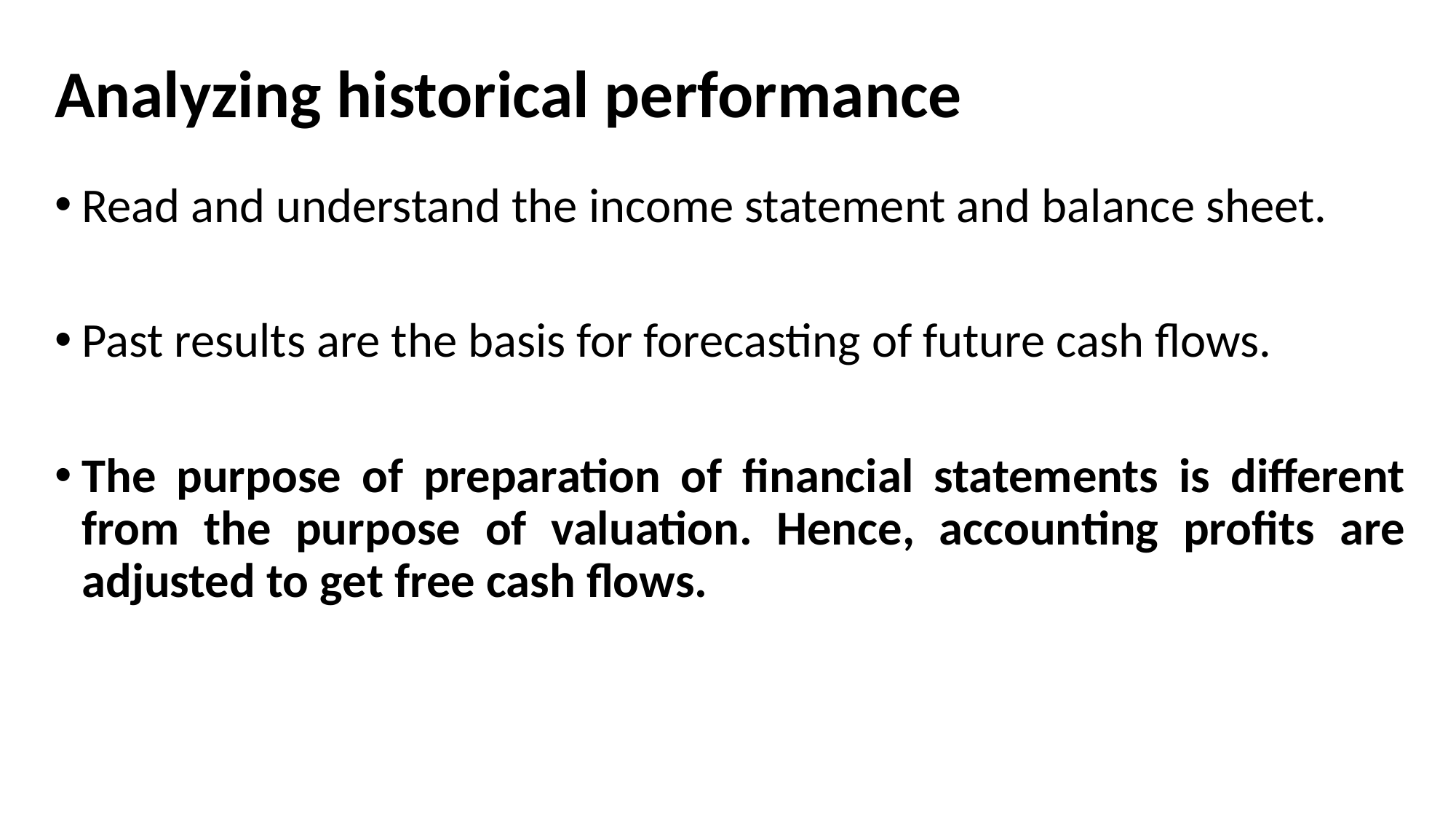

# Analyzing historical performance
Read and understand the income statement and balance sheet.

Past results are the basis for forecasting of future cash flows.

The purpose of preparation of financial statements is different from the purpose of valuation. Hence, accounting profits are adjusted to get free cash flows.